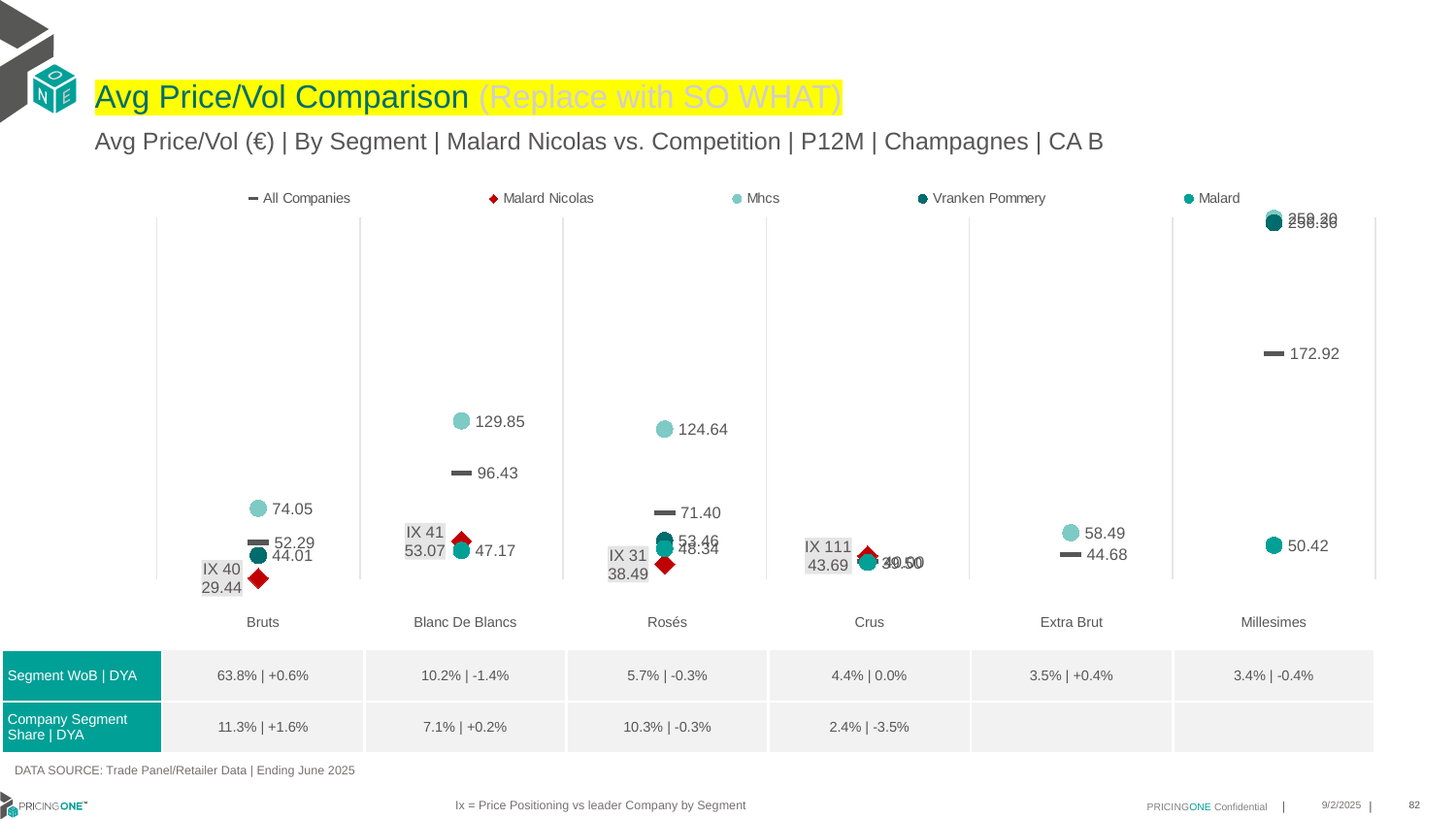

# Avg Price/Vol Comparison (Replace with SO WHAT)
Avg Price/Vol (€) | By Segment | Malard Nicolas vs. Competition | P12M | Champagnes | CA B

### Chart

| Category | All Companies | Malard Nicolas | Mhcs | Vranken Pommery | Malard |
|---|---|---|---|---|---|
| IX 40 | 52.29 | 29.44 | 74.05 | 44.01 | None |
| IX 41 | 96.43 | 53.07 | 129.85 | None | 47.17 |
| IX 31 | 71.4 | 38.49 | 124.64 | 53.46 | 48.34 |
| IX 111 | 40.0 | 43.69 | None | None | 39.5 |
| None | 44.68 | None | 58.49 | None | None |
| None | 172.92 | None | 259.2 | 256.36 | 50.42 |
|  | Bruts | Blanc De Blancs | Rosés | Crus | Extra Brut | Millesimes |
| --- | --- | --- | --- | --- | --- | --- |
| Segment WoB | DYA | 63.8% | +0.6% | 10.2% | -1.4% | 5.7% | -0.3% | 4.4% | 0.0% | 3.5% | +0.4% | 3.4% | -0.4% |
| Company Segment Share | DYA | 11.3% | +1.6% | 7.1% | +0.2% | 10.3% | -0.3% | 2.4% | -3.5% |  |  |
DATA SOURCE: Trade Panel/Retailer Data | Ending June 2025
Ix = Price Positioning vs leader Company by Segment
9/2/2025
82